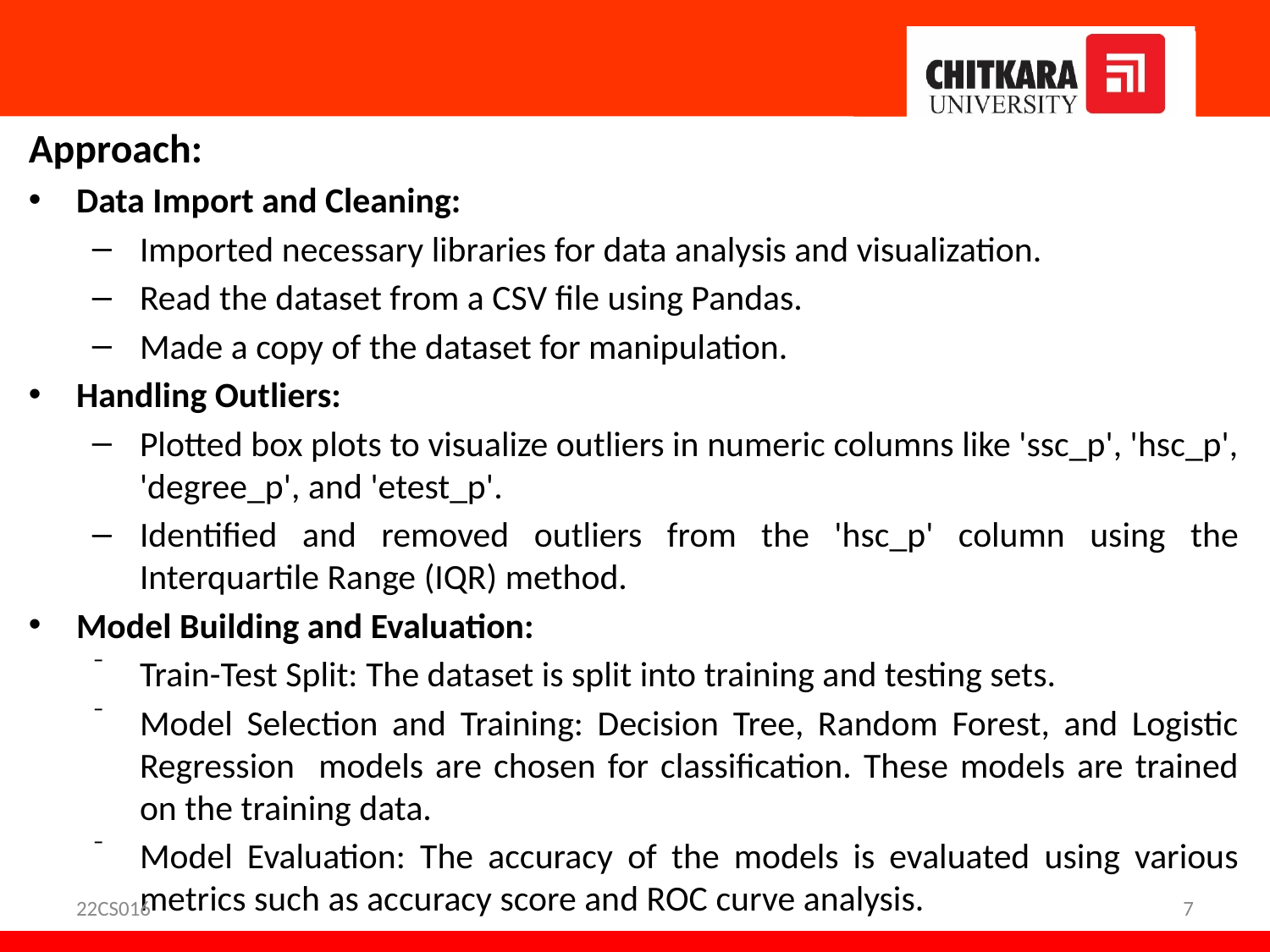

#
Approach:
Data Import and Cleaning:
Imported necessary libraries for data analysis and visualization.
Read the dataset from a CSV file using Pandas.
Made a copy of the dataset for manipulation.
Handling Outliers:
Plotted box plots to visualize outliers in numeric columns like 'ssc_p', 'hsc_p', 'degree_p', and 'etest_p'.
Identified and removed outliers from the 'hsc_p' column using the Interquartile Range (IQR) method.
Model Building and Evaluation:
Train-Test Split: The dataset is split into training and testing sets.
Model Selection and Training: Decision Tree, Random Forest, and Logistic Regression  models are chosen for classification. These models are trained on the training data.
Model Evaluation: The accuracy of the models is evaluated using various metrics such as accuracy score and ROC curve analysis.

22CS016
7